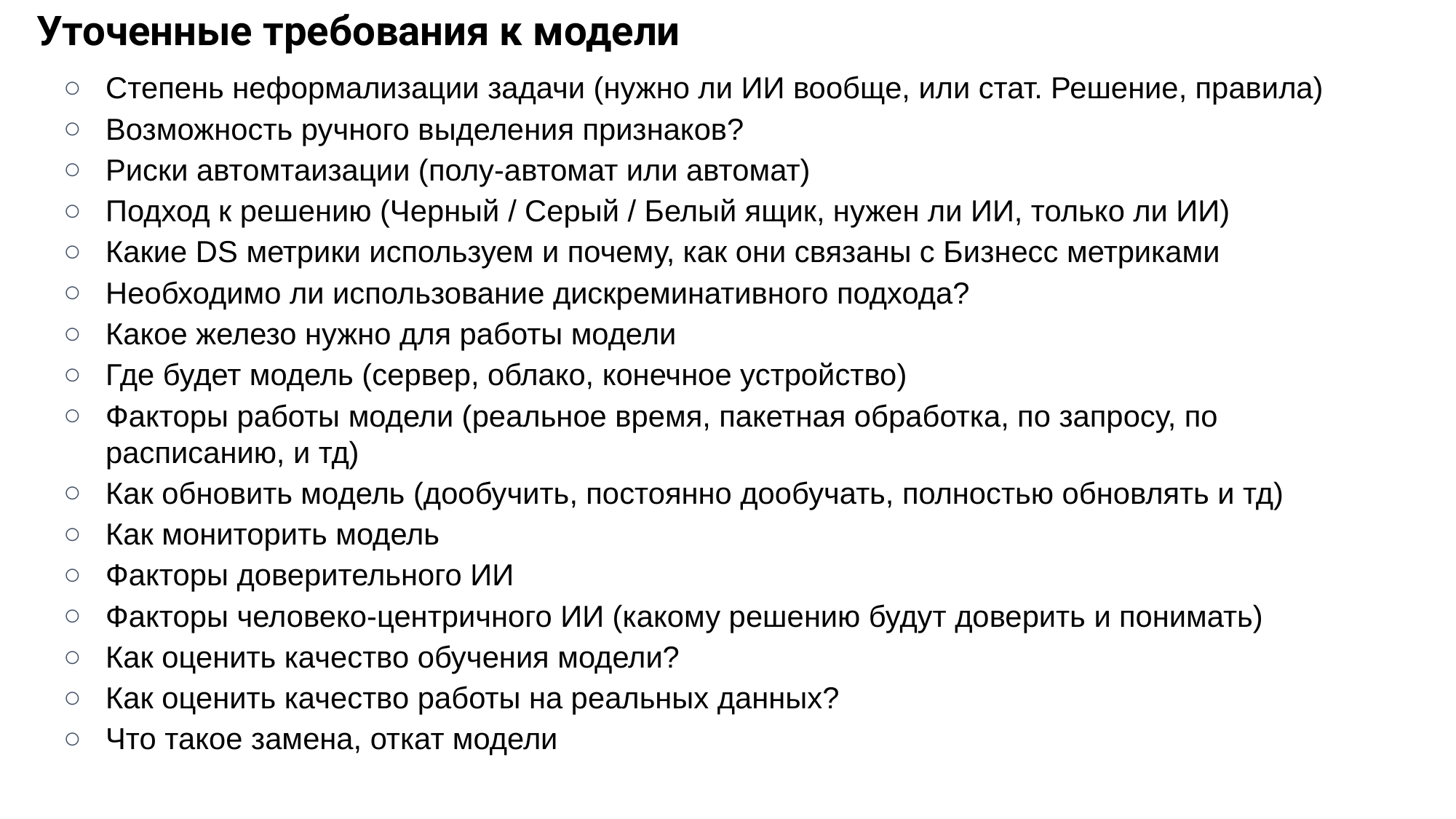

Уточенные требования к модели
Степень неформализации задачи (нужно ли ИИ вообще, или стат. Решение, правила)
Возможность ручного выделения признаков?
Риски автомтаизации (полу-автомат или автомат)
Подход к решению (Черный / Серый / Белый ящик, нужен ли ИИ, только ли ИИ)
Какие DS метрики используем и почему, как они связаны с Бизнесс метриками
Необходимо ли использование дискреминативного подхода?
Какое железо нужно для работы модели
Где будет модель (сервер, облако, конечное устройство)
Факторы работы модели (реальное время, пакетная обработка, по запросу, по расписанию, и тд)
Как обновить модель (дообучить, постоянно дообучать, полностью обновлять и тд)
Как мониторить модель
Факторы доверительного ИИ
Факторы человеко-центричного ИИ (какому решению будут доверить и понимать)
Как оценить качество обучения модели?
Как оценить качество работы на реальных данных?
Что такое замена, откат модели